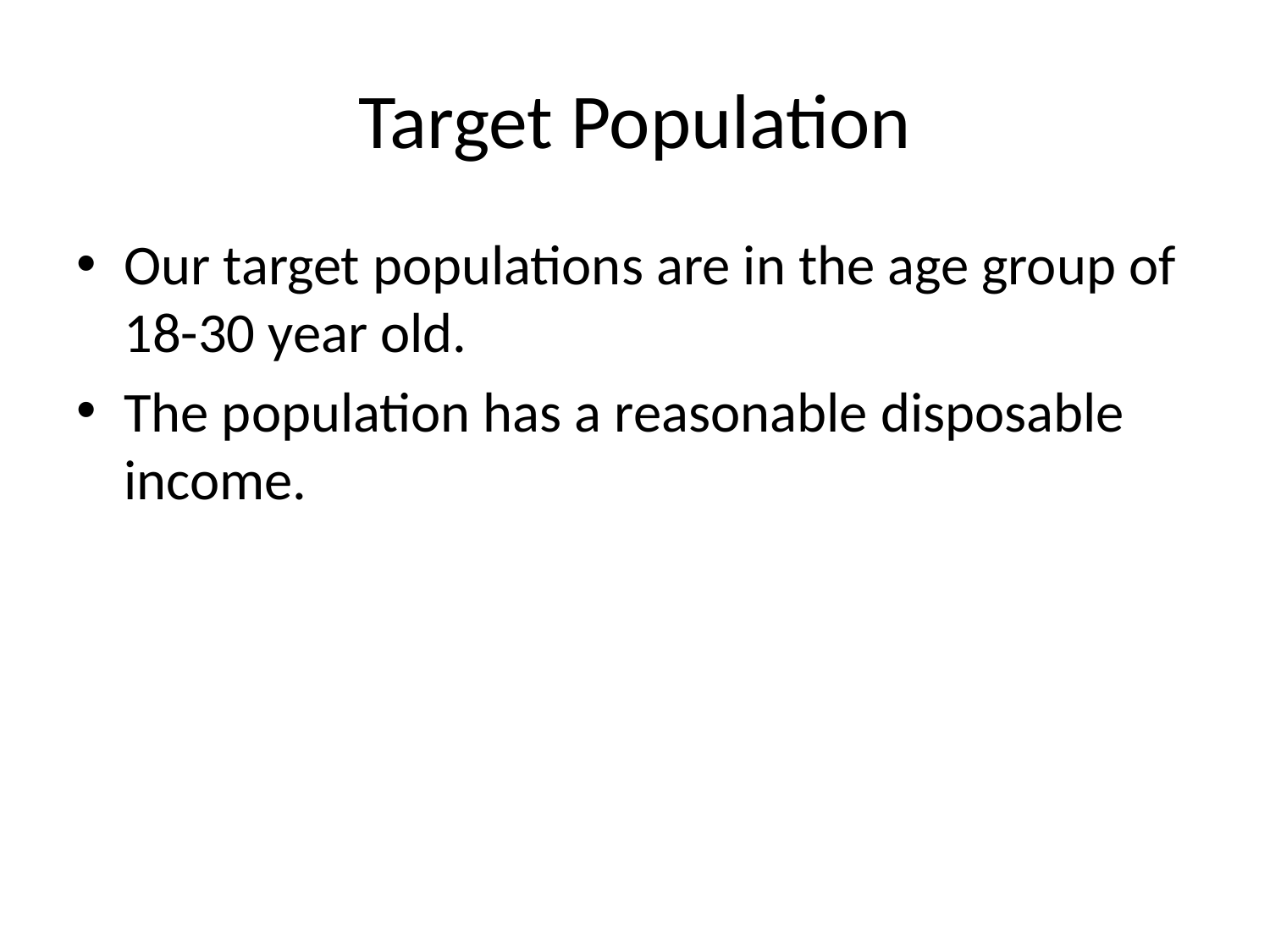

# Target Population
Our target populations are in the age group of 18-30 year old.
The population has a reasonable disposable income.